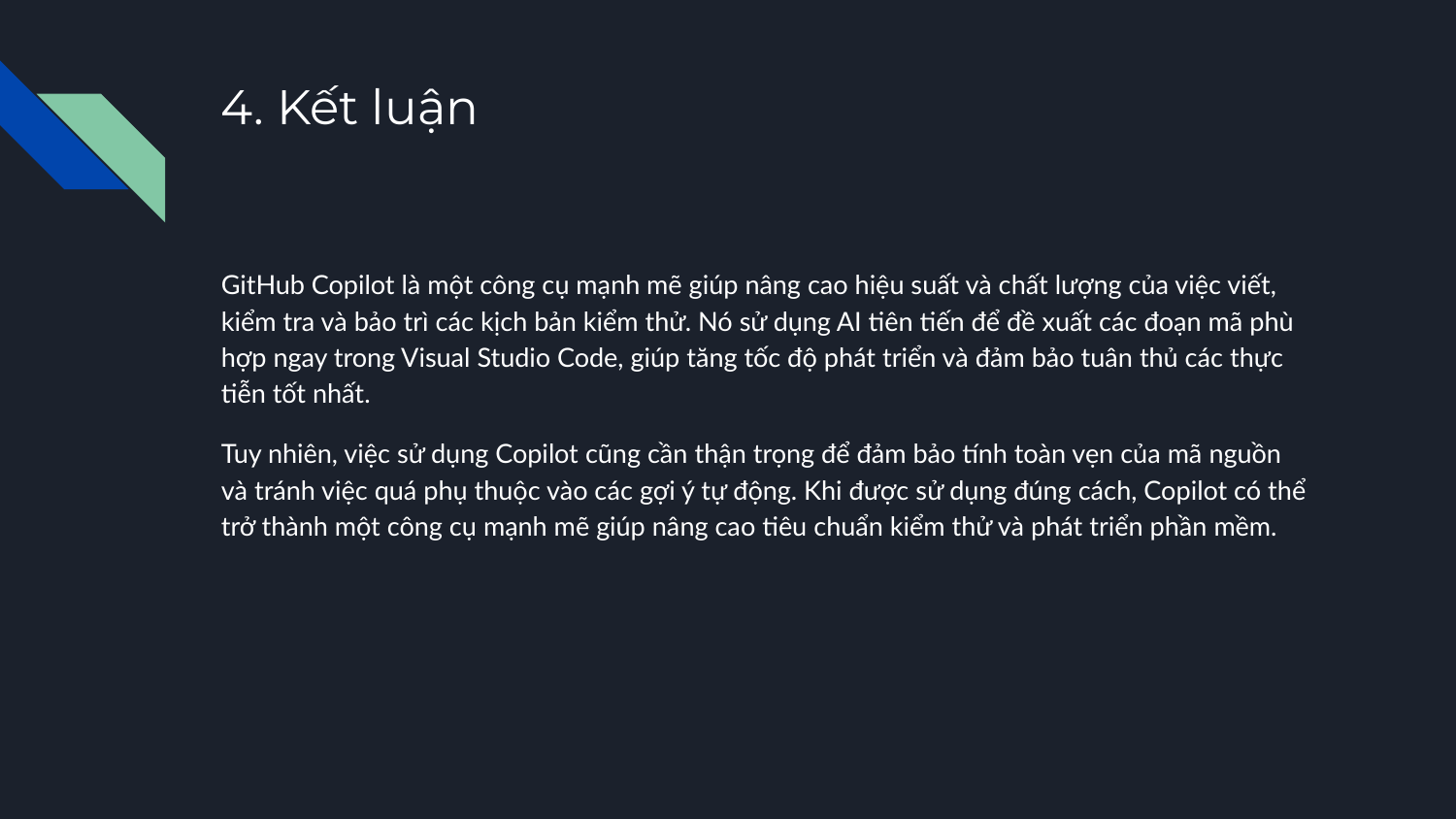

# 4. Kết luận

GitHub Copilot là một công cụ mạnh mẽ giúp nâng cao hiệu suất và chất lượng của việc viết, kiểm tra và bảo trì các kịch bản kiểm thử. Nó sử dụng AI tiên tiến để đề xuất các đoạn mã phù hợp ngay trong Visual Studio Code, giúp tăng tốc độ phát triển và đảm bảo tuân thủ các thực tiễn tốt nhất.
Tuy nhiên, việc sử dụng Copilot cũng cần thận trọng để đảm bảo tính toàn vẹn của mã nguồn và tránh việc quá phụ thuộc vào các gợi ý tự động. Khi được sử dụng đúng cách, Copilot có thể trở thành một công cụ mạnh mẽ giúp nâng cao tiêu chuẩn kiểm thử và phát triển phần mềm.